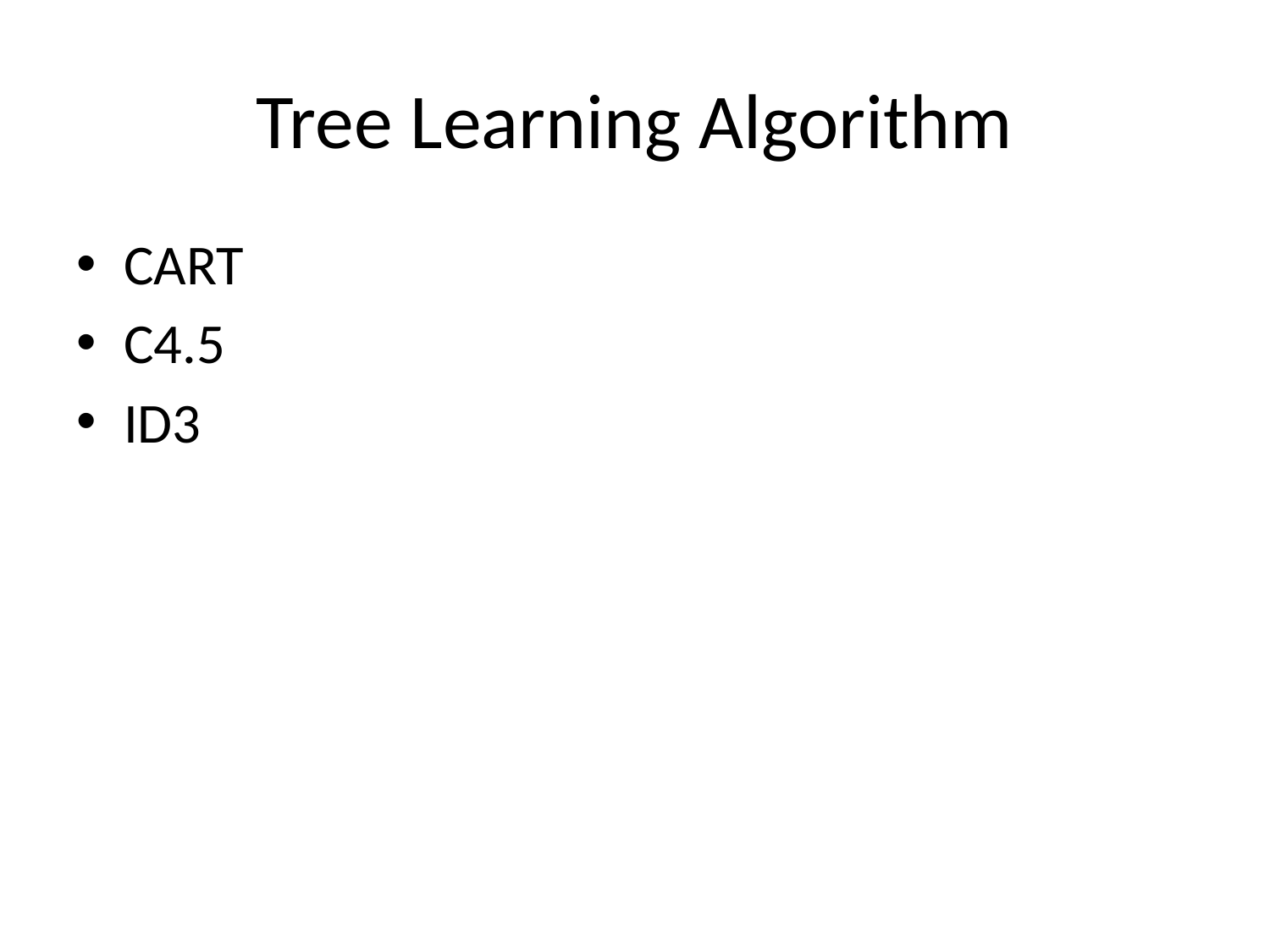

# Tree Learning Algorithm
CART
C4.5
ID3